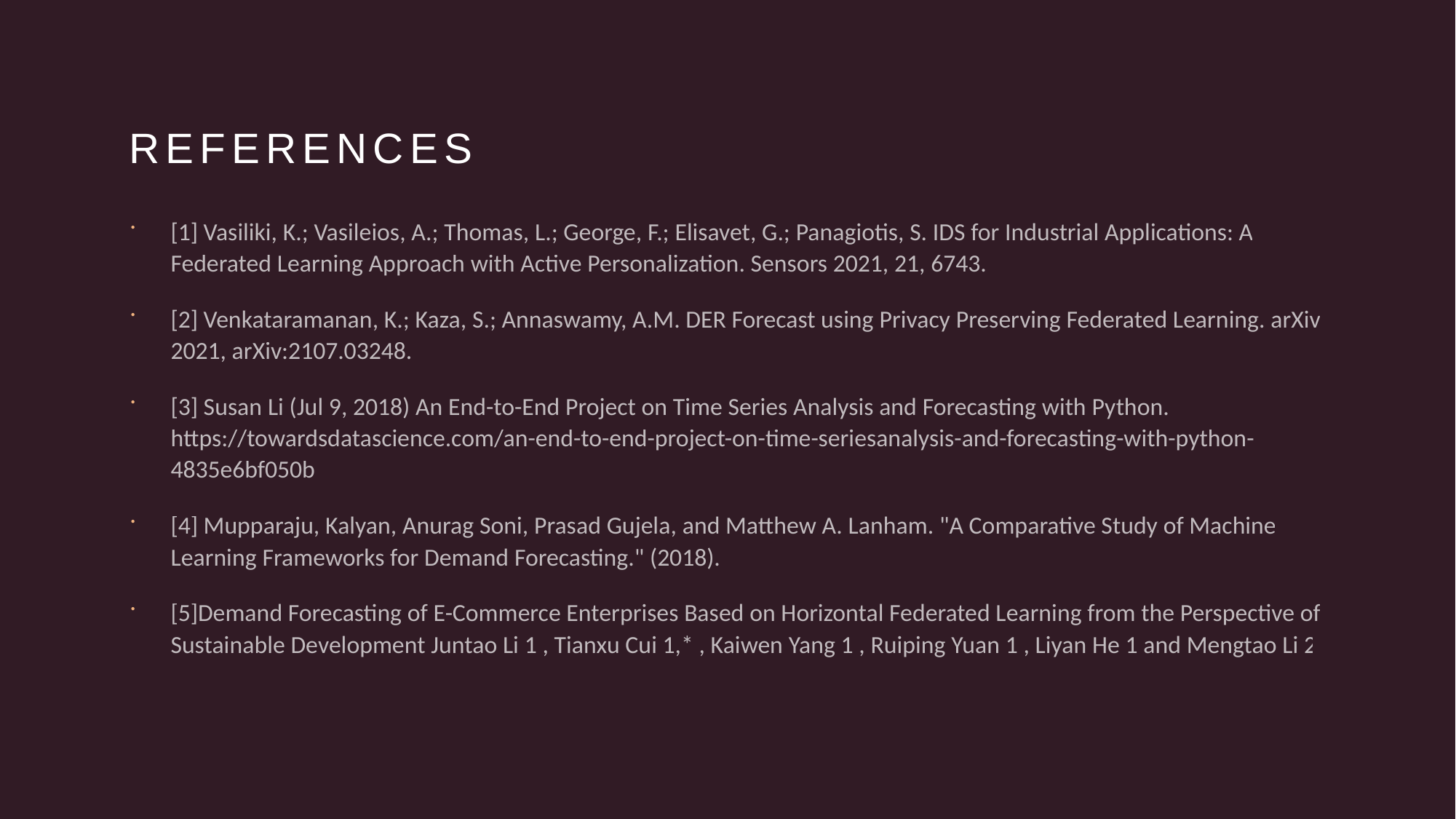

# REFERENCES
[1] Vasiliki, K.; Vasileios, A.; Thomas, L.; George, F.; Elisavet, G.; Panagiotis, S. IDS for Industrial Applications: A Federated Learning Approach with Active Personalization. Sensors 2021, 21, 6743.
[2] Venkataramanan, K.; Kaza, S.; Annaswamy, A.M. DER Forecast using Privacy Preserving Federated Learning. arXiv 2021, arXiv:2107.03248.
[3] Susan Li (Jul 9, 2018) An End-to-End Project on Time Series Analysis and Forecasting with Python. https://towardsdatascience.com/an-end-to-end-project-on-time-seriesanalysis-and-forecasting-with-python-4835e6bf050b
[4] Mupparaju, Kalyan, Anurag Soni, Prasad Gujela, and Matthew A. Lanham. "A Comparative Study of Machine Learning Frameworks for Demand Forecasting." (2018).
[5]Demand Forecasting of E-Commerce Enterprises Based on Horizontal Federated Learning from the Perspective of Sustainable Development Juntao Li 1 , Tianxu Cui 1,* , Kaiwen Yang 1 , Ruiping Yuan 1 , Liyan He 1 and Mengtao Li 2